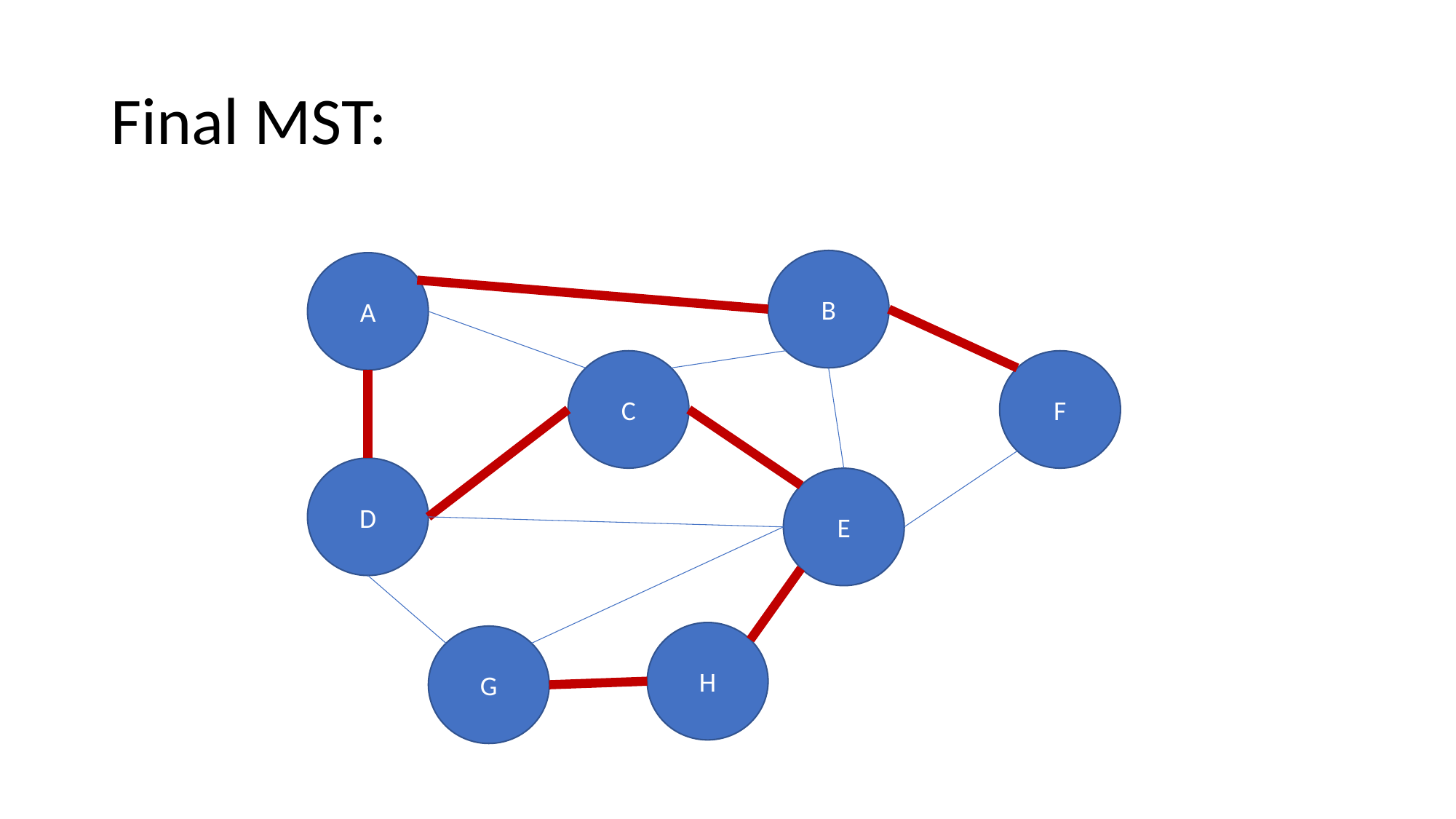

# Final MST:
B
A
C
F
D
E
H
G